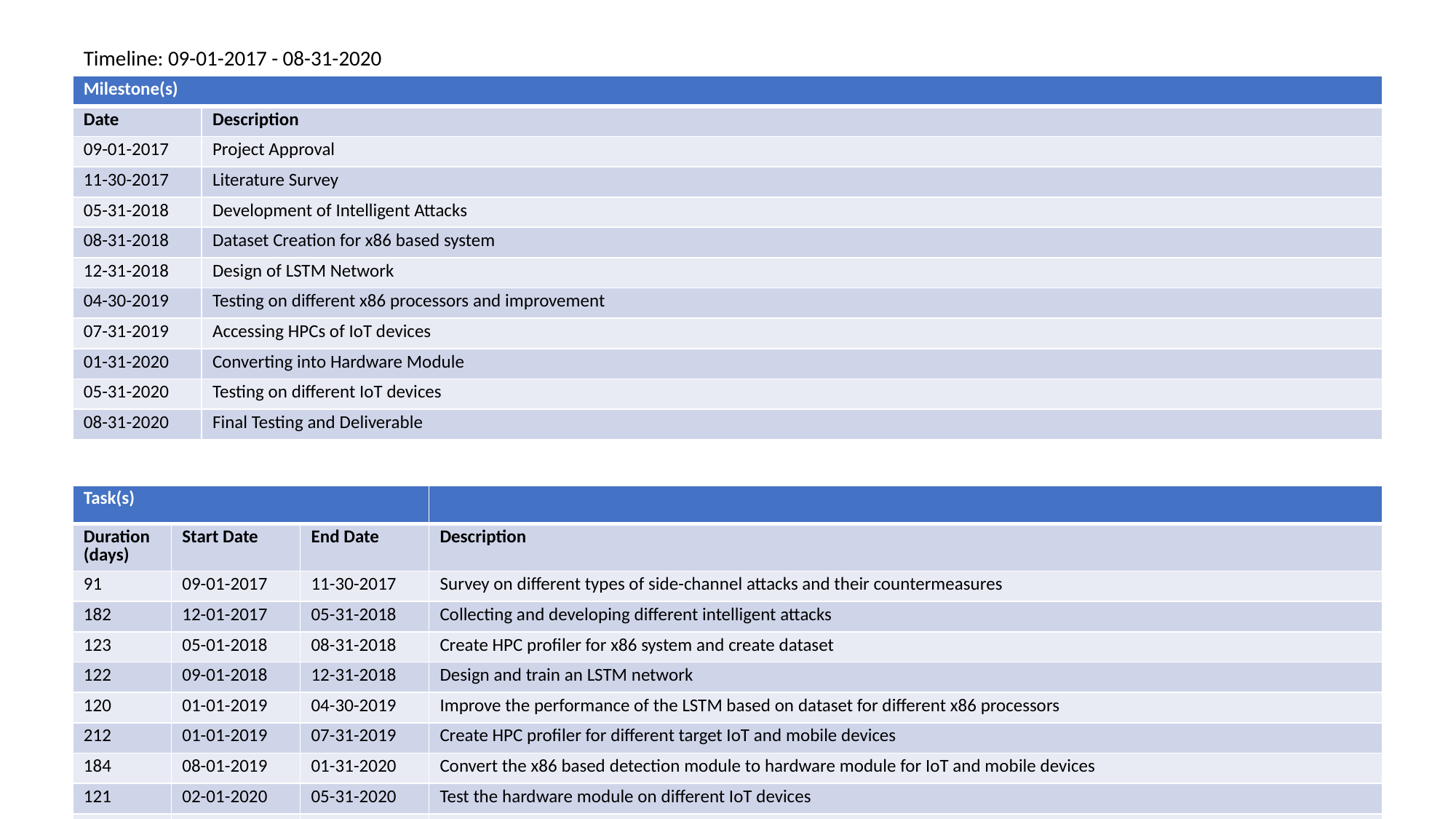

Timeline: 09-01-2017 - 08-31-2020
| Milestone(s) |  |
| --- | --- |
| Date | Description |
| 09-01-2017 | Project Approval |
| 11-30-2017 | Literature Survey |
| 05-31-2018 | Development of Intelligent Attacks |
| 08-31-2018 | Dataset Creation for x86 based system |
| 12-31-2018 | Design of LSTM Network |
| 04-30-2019 | Testing on different x86 processors and improvement |
| 07-31-2019 | Accessing HPCs of IoT devices |
| 01-31-2020 | Converting into Hardware Module |
| 05-31-2020 | Testing on different IoT devices |
| 08-31-2020 | Final Testing and Deliverable |
| Task(s) |  |  |  |
| --- | --- | --- | --- |
| Duration (days) | Start Date | End Date | Description |
| 91 | 09-01-2017 | 11-30-2017 | Survey on different types of side-channel attacks and their countermeasures |
| 182 | 12-01-2017 | 05-31-2018 | Collecting and developing different intelligent attacks |
| 123 | 05-01-2018 | 08-31-2018 | Create HPC profiler for x86 system and create dataset |
| 122 | 09-01-2018 | 12-31-2018 | Design and train an LSTM network |
| 120 | 01-01-2019 | 04-30-2019 | Improve the performance of the LSTM based on dataset for different x86 processors |
| 212 | 01-01-2019 | 07-31-2019 | Create HPC profiler for different target IoT and mobile devices |
| 184 | 08-01-2019 | 01-31-2020 | Convert the x86 based detection module to hardware module for IoT and mobile devices |
| 121 | 02-01-2020 | 05-31-2020 | Test the hardware module on different IoT devices |
| 489 | 05-01-2019 | 08-31-2020 | Final testing on both x86 processor and IoT devices and preparing final deliverable |